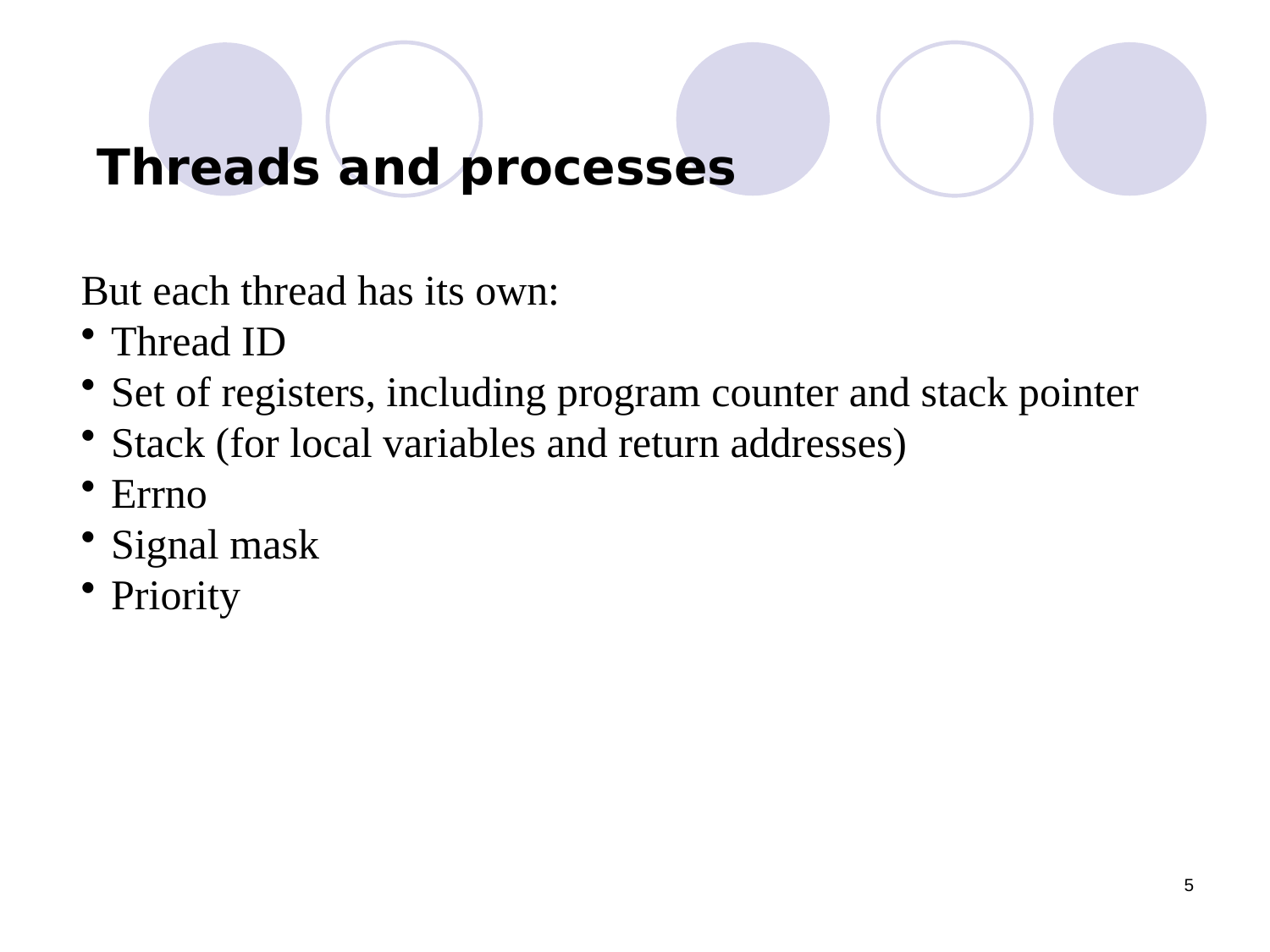

Threads and processes
But each thread has its own:
Thread ID
Set of registers, including program counter and stack pointer
Stack (for local variables and return addresses)
Errno
Signal mask
Priority
5